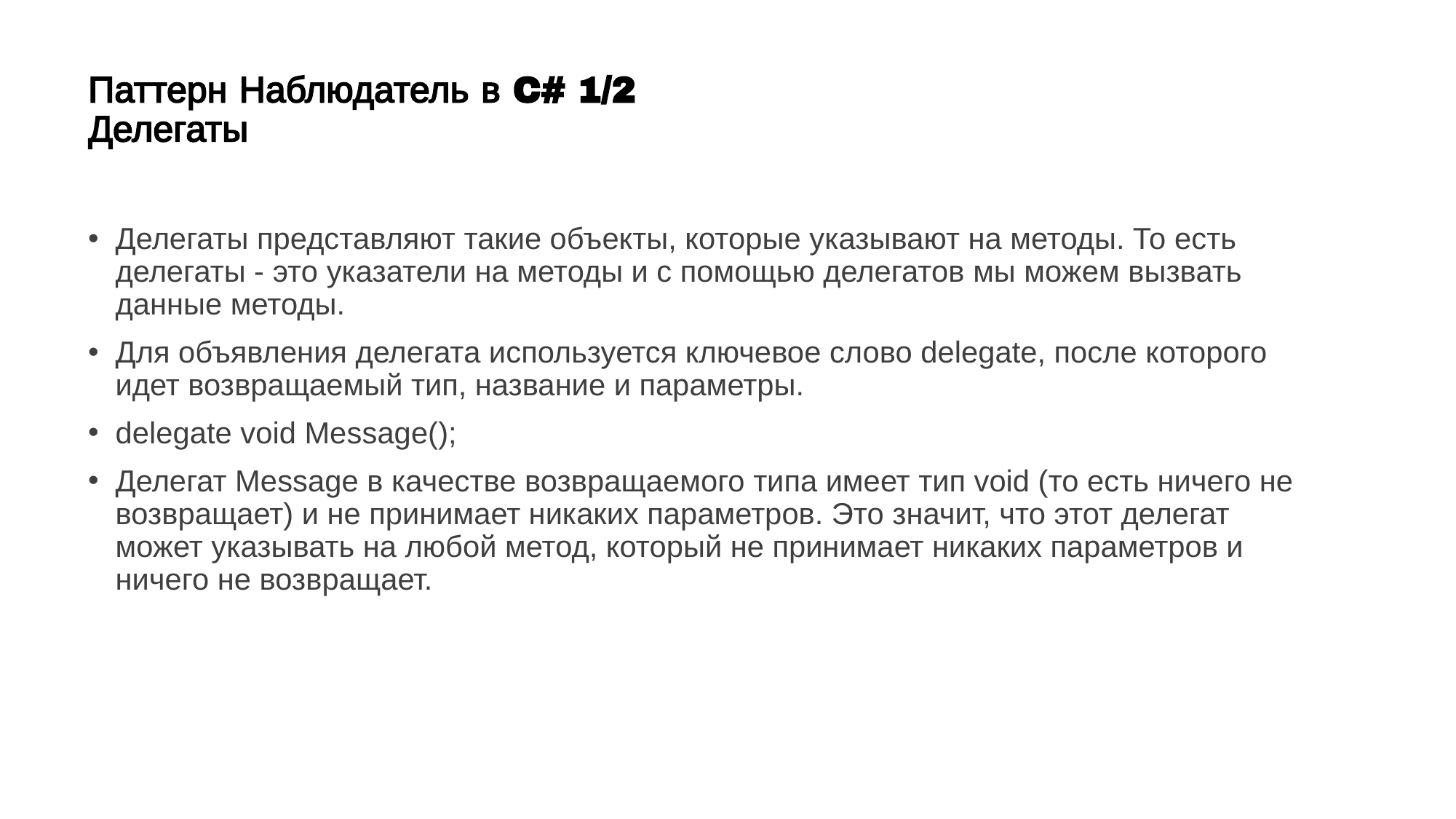

# Паттерн Наблюдатель в C# 1/2 Делегаты
Делегаты представляют такие объекты, которые указывают на методы. То есть делегаты - это указатели на методы и с помощью делегатов мы можем вызвать данные методы.
Для объявления делегата используется ключевое слово delegate, после которого идет возвращаемый тип, название и параметры.
delegate void Message();
Делегат Message в качестве возвращаемого типа имеет тип void (то есть ничего не возвращает) и не принимает никаких параметров. Это значит, что этот делегат может указывать на любой метод, который не принимает никаких параметров и ничего не возвращает.